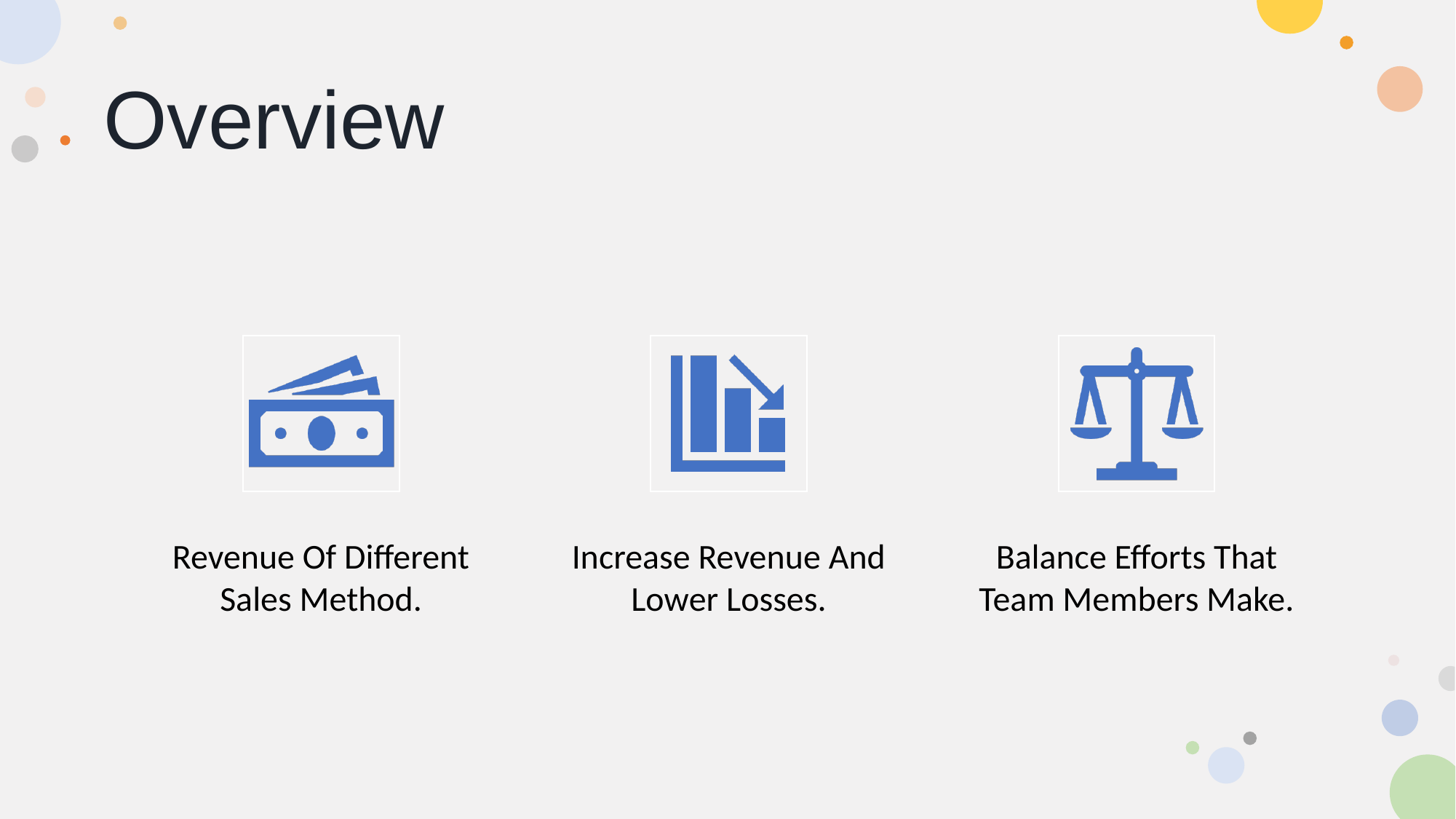

# Overview
Revenue Of Different Sales Method.
Increase Revenue And Lower Losses.
Balance Efforts That Team Members Make.